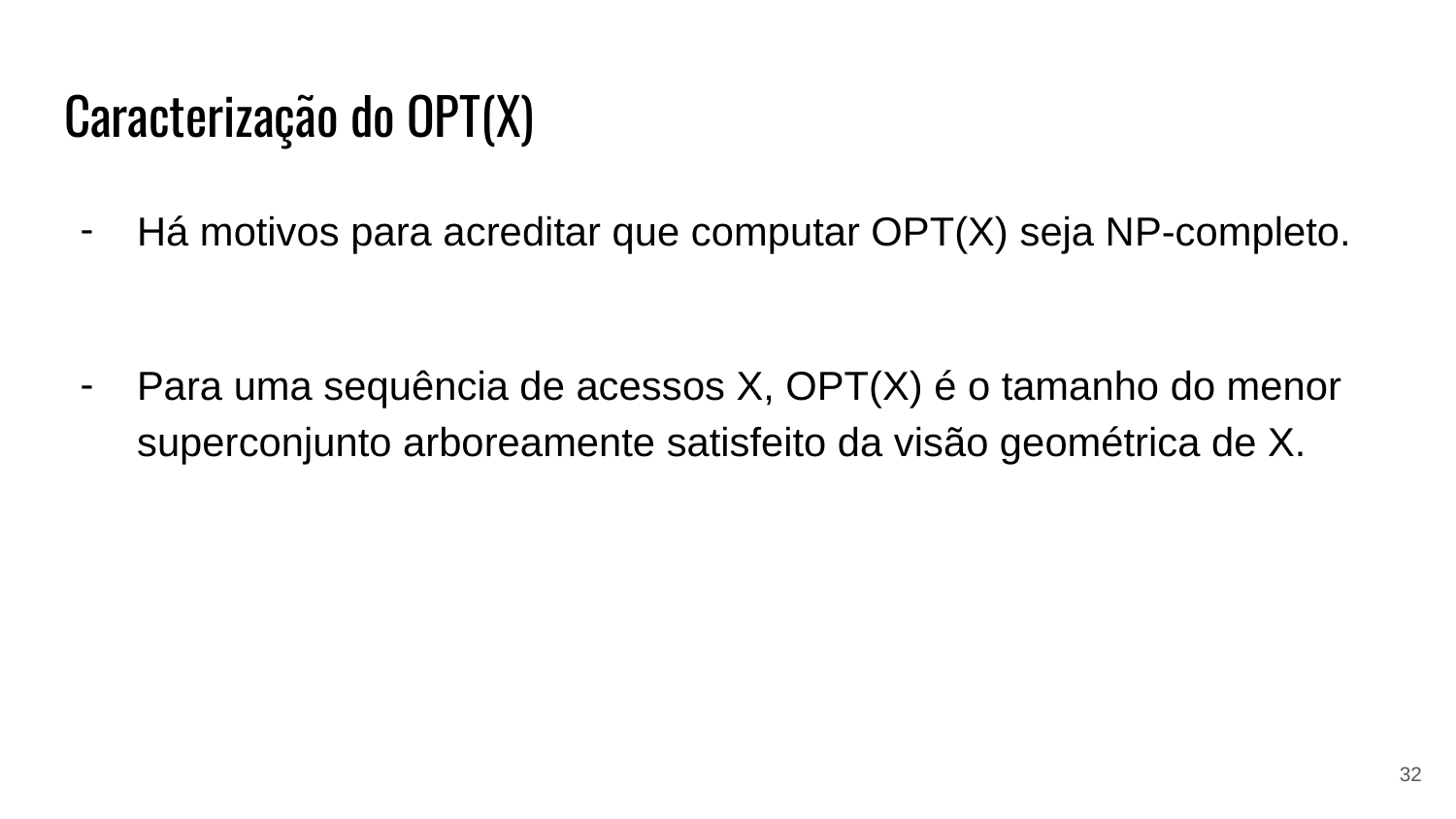

# Caracterização do OPT(X)
Há motivos para acreditar que computar OPT(X) seja NP-completo.

Para uma sequência de acessos X, OPT(X) é o tamanho do menor superconjunto arboreamente satisfeito da visão geométrica de X.

32